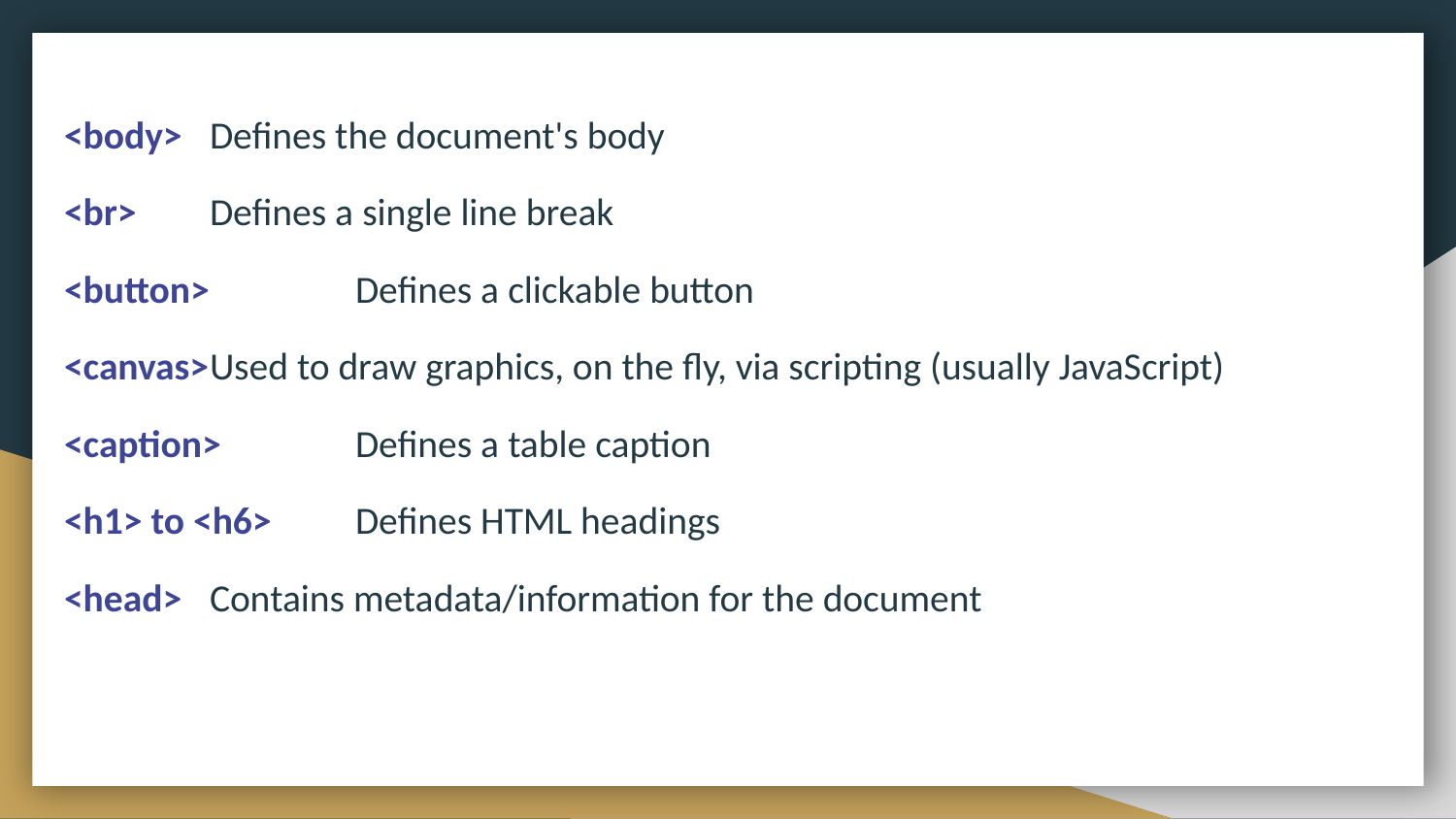

<body>	Defines the document's body
<br>	Defines a single line break
<button>	Defines a clickable button
<canvas>	Used to draw graphics, on the fly, via scripting (usually JavaScript)
<caption>	Defines a table caption
<h1> to <h6>	Defines HTML headings
<head>	Contains metadata/information for the document